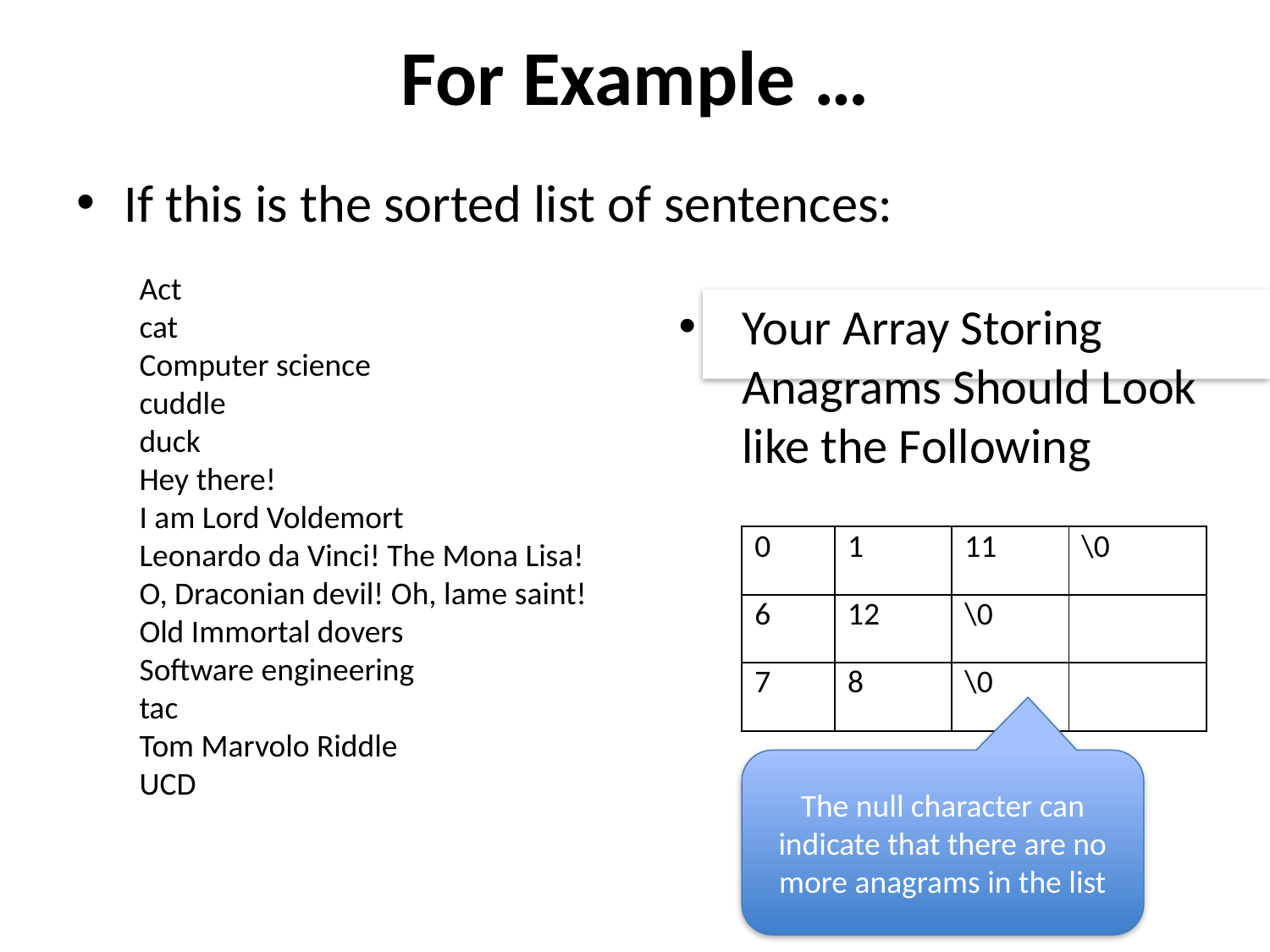

For Example …
If this is the sorted list of sentences:

Act
cat
Computer science
cuddle
duck
Hey there!
I am Lord Voldemort
Leonardo da Vinci! The Mona Lisa!
O, Draconian devil! Oh, lame saint!
Old Immortal dovers
Software engineering
tac
Tom Marvolo Riddle
UCD
Your Array Storing Anagrams Should Look like the Following
Your Array Storing Anagrams Should Look like the Following
| 0 | 1 | 11 | \0 |
| --- | --- | --- | --- |
| 6 | 12 | \0 |  |
| 7 | 8 | \0 |  |
The null character can indicate that there are no more anagrams in the list